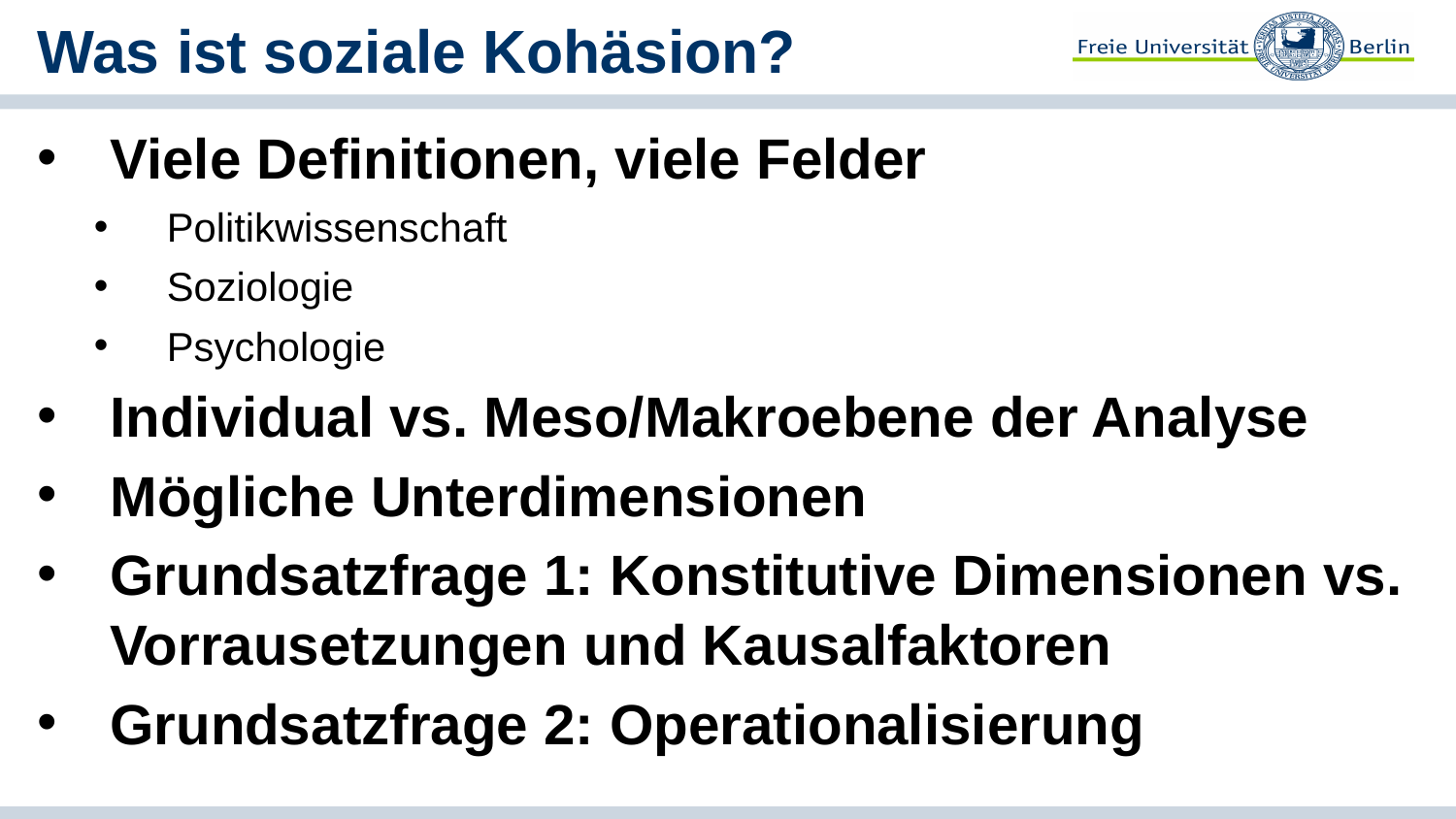

# Was ist soziale Kohäsion?
Viele Definitionen, viele Felder
Politikwissenschaft
Soziologie
Psychologie
Individual vs. Meso/Makroebene der Analyse
Mögliche Unterdimensionen
Grundsatzfrage 1: Konstitutive Dimensionen vs. Vorrausetzungen und Kausalfaktoren
Grundsatzfrage 2: Operationalisierung